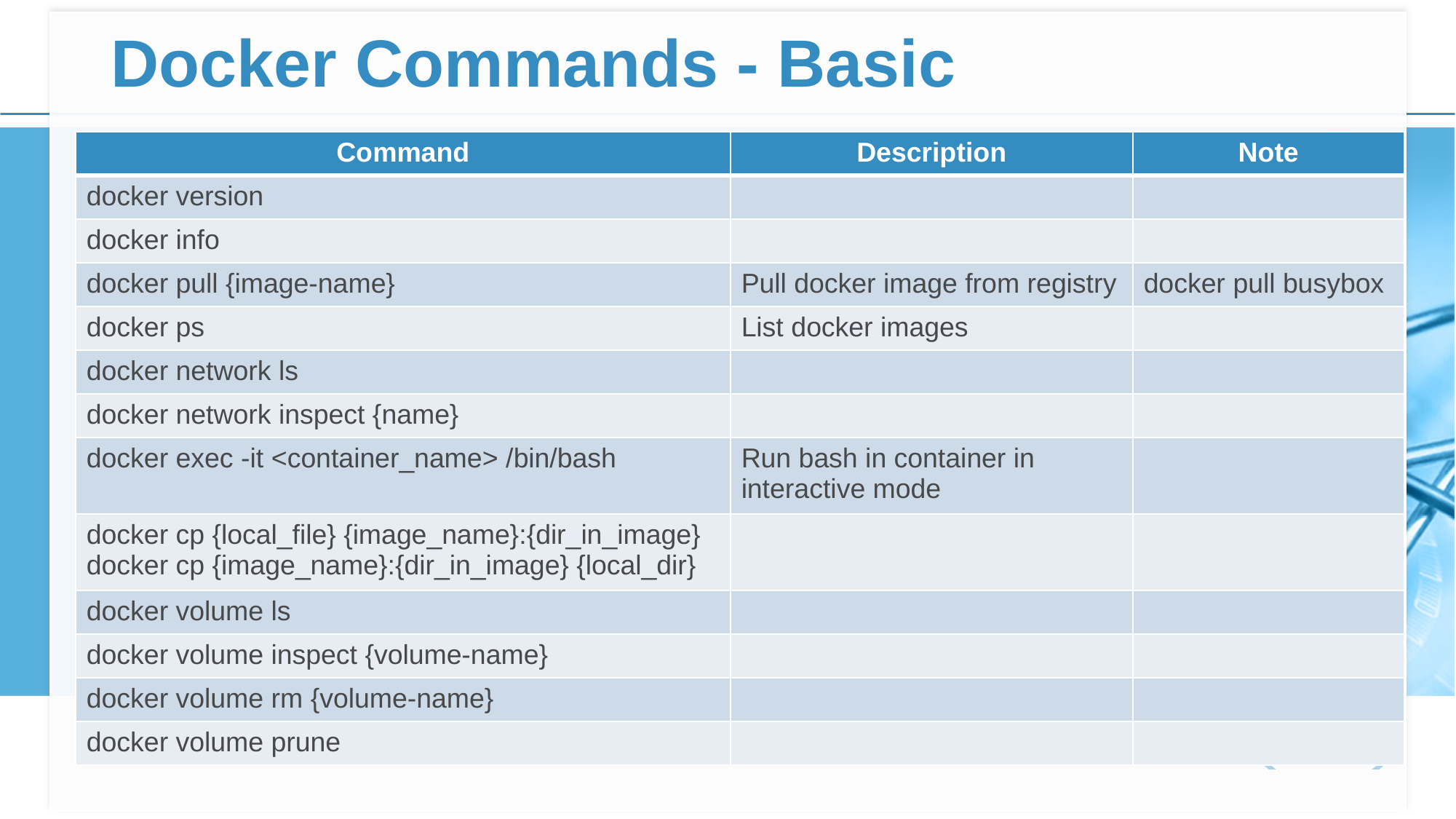

# Docker Commands - Basic
| Command | Description | Note |
| --- | --- | --- |
| docker version |  |  |
| docker info |  |  |
| docker pull {image-name} | Pull docker image from registry | docker pull busybox |
| docker ps | List docker images |  |
| docker network ls |  |  |
| docker network inspect {name} |  |  |
| docker exec -it <container\_name> /bin/bash | Run bash in container in interactive mode |  |
| docker cp {local\_file} {image\_name}:{dir\_in\_image} docker cp {image\_name}:{dir\_in\_image} {local\_dir} |  |  |
| docker volume ls |  |  |
| docker volume inspect {volume-name} |  |  |
| docker volume rm {volume-name} |  |  |
| docker volume prune |  |  |